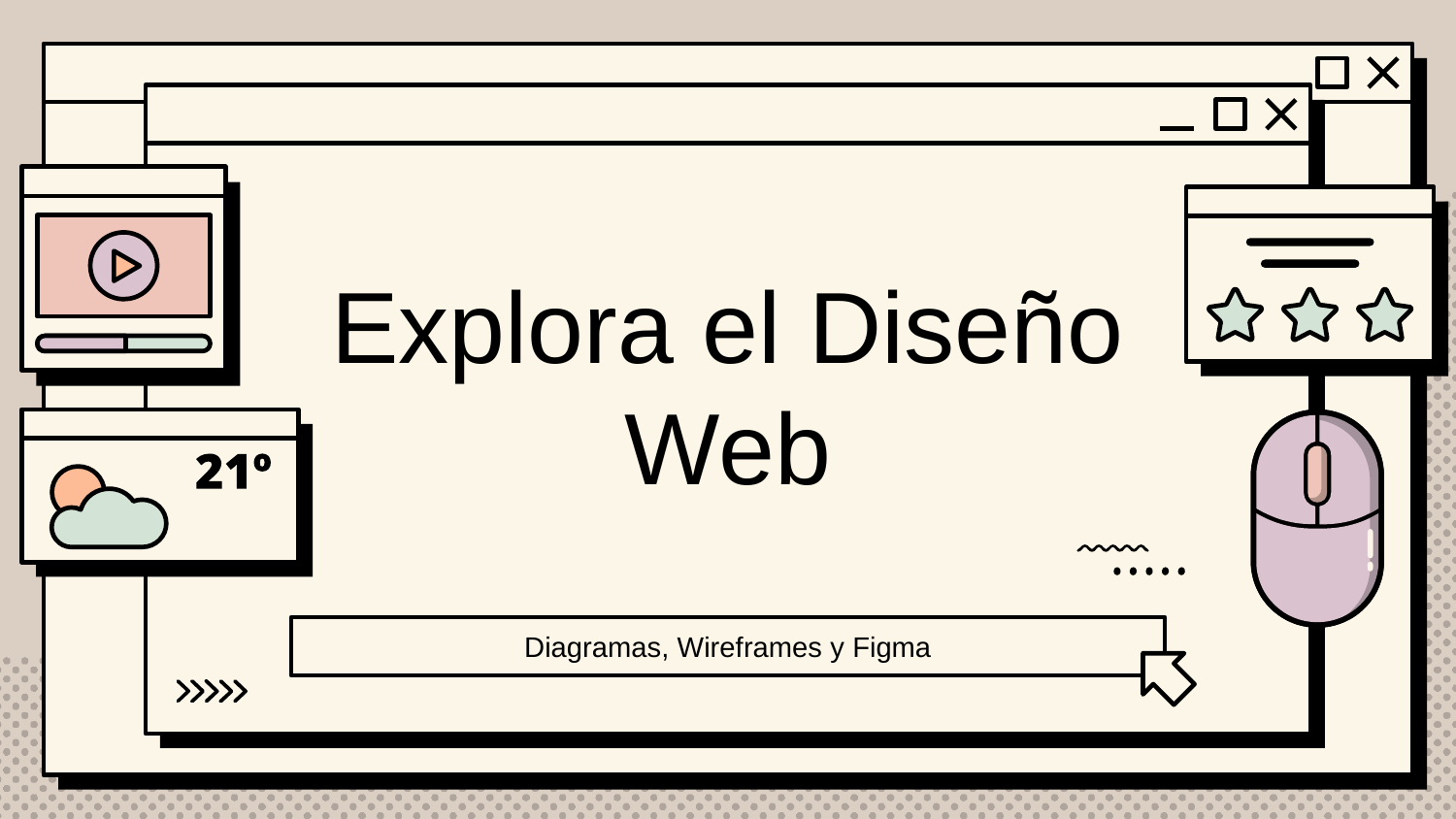

# Explora el Diseño Web

Diagramas, Wireframes y Figma